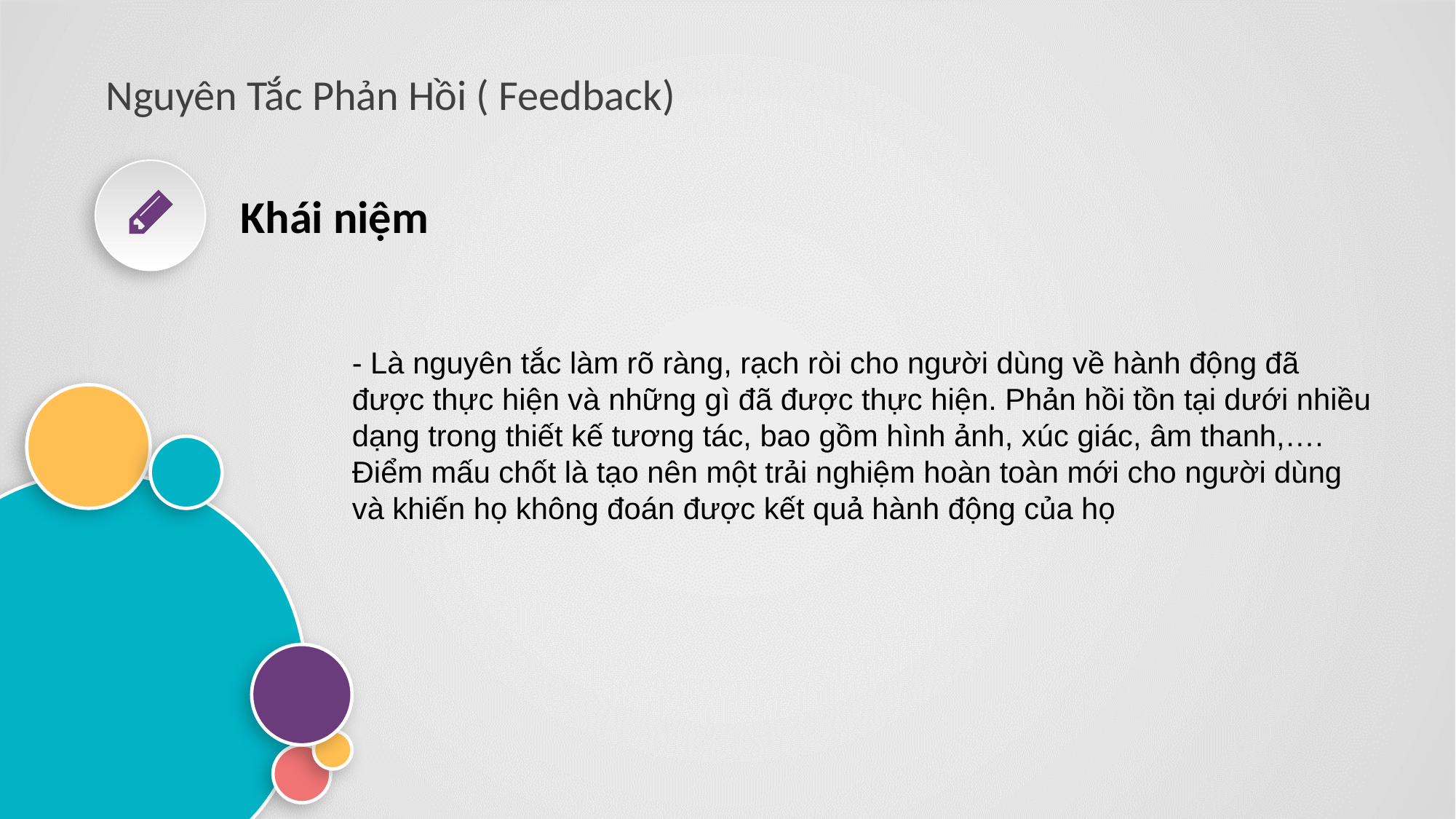

Nguyên Tắc Phản Hồi ( Feedback)

Khái niệm

- Là nguyên tắc làm rõ ràng, rạch ròi cho người dùng về hành động đã được thực hiện và những gì đã được thực hiện. Phản hồi tồn tại dưới nhiều dạng trong thiết kế tương tác, bao gồm hình ảnh, xúc giác, âm thanh,….  Điểm mấu chốt là tạo nên một trải nghiệm hoàn toàn mới cho người dùng và khiến họ không đoán được kết quả hành động của họ